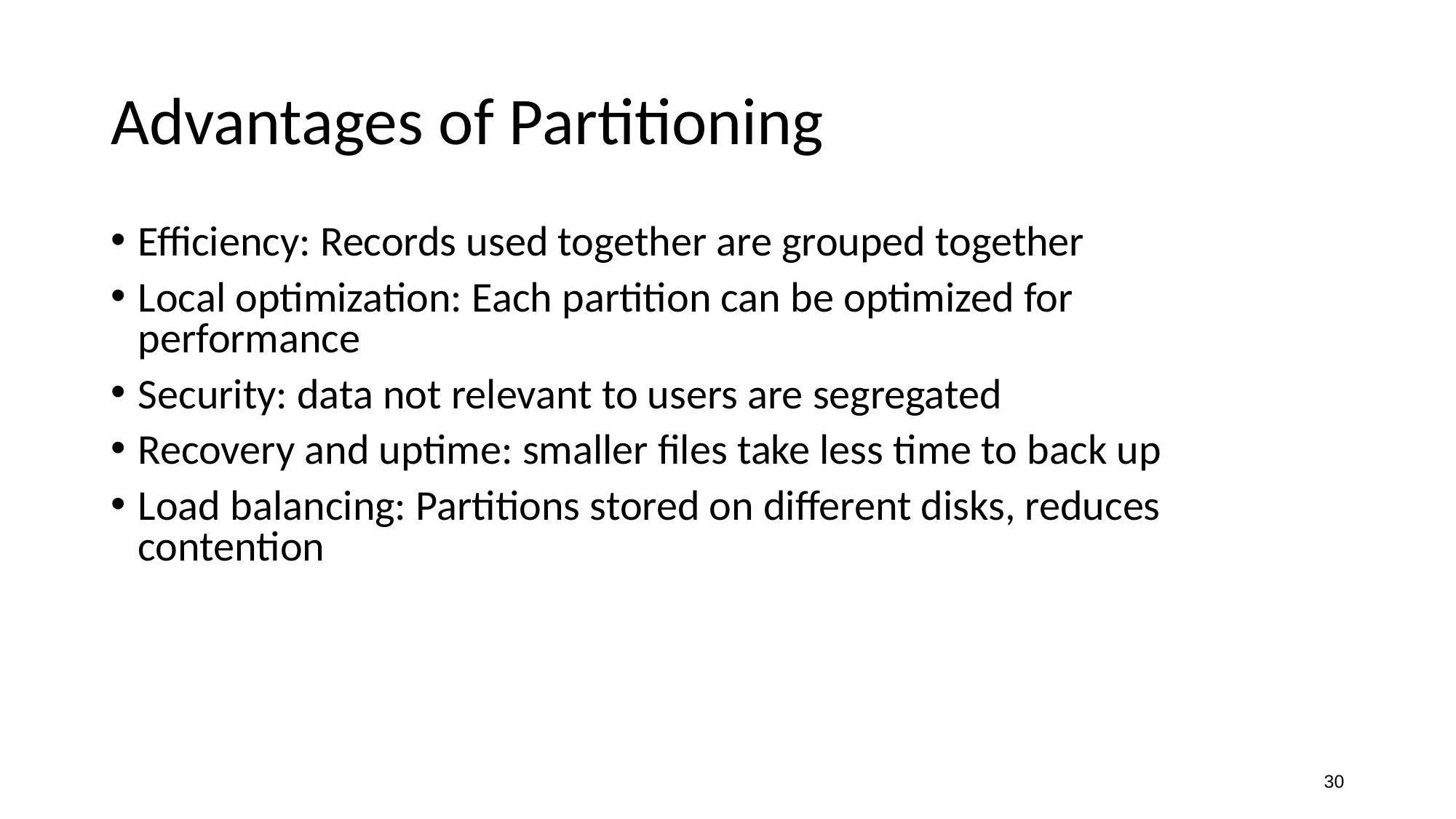

# Advantages of Partitioning
Efficiency: Records used together are grouped together
Local optimization: Each partition can be optimized for performance
Security: data not relevant to users are segregated
Recovery and uptime: smaller files take less time to back up
Load balancing: Partitions stored on different disks, reduces contention

30